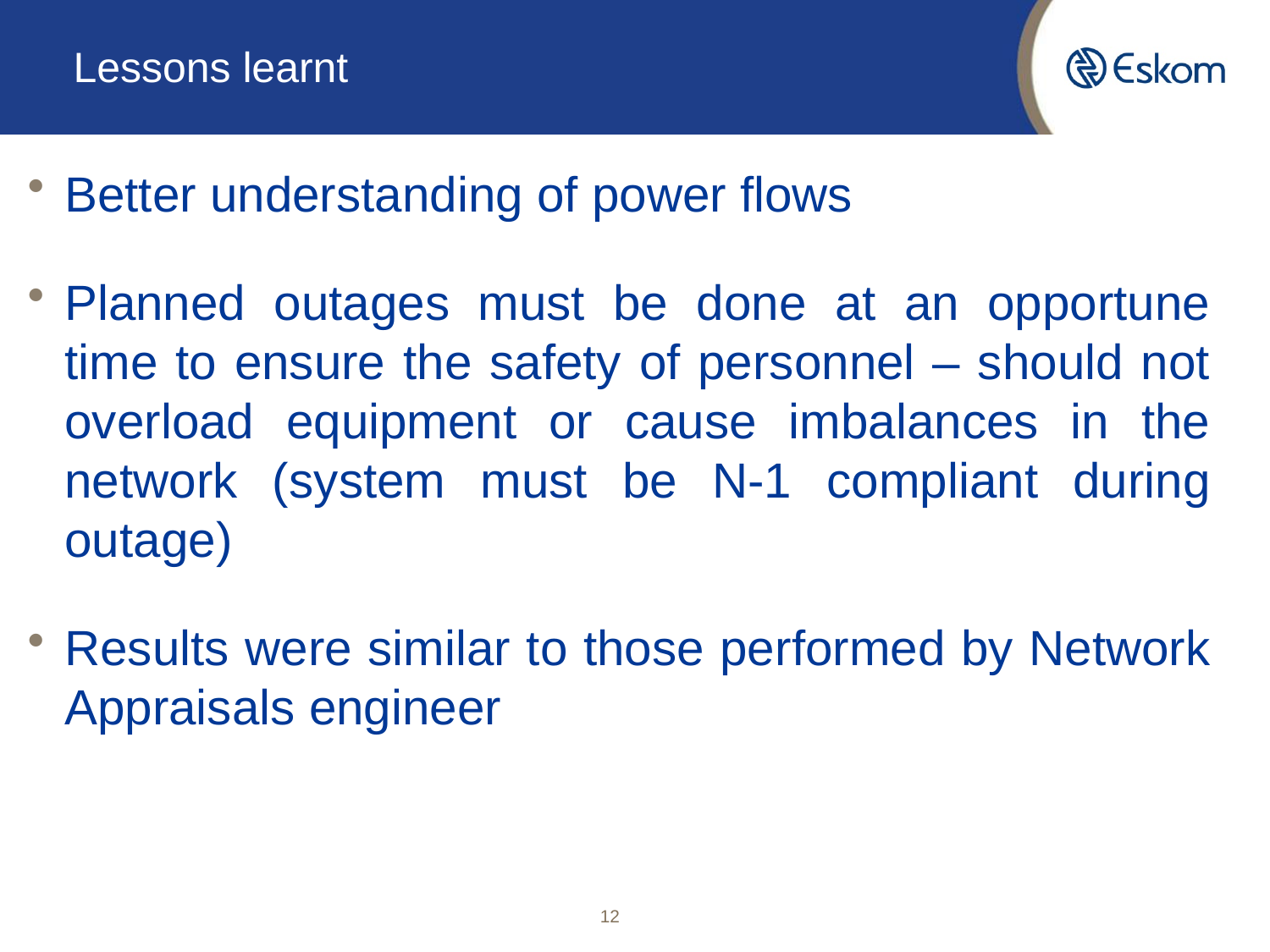

# Lessons learnt
Better understanding of power flows
Planned outages must be done at an opportune time to ensure the safety of personnel – should not overload equipment or cause imbalances in the network (system must be N-1 compliant during outage)
Results were similar to those performed by Network Appraisals engineer

12